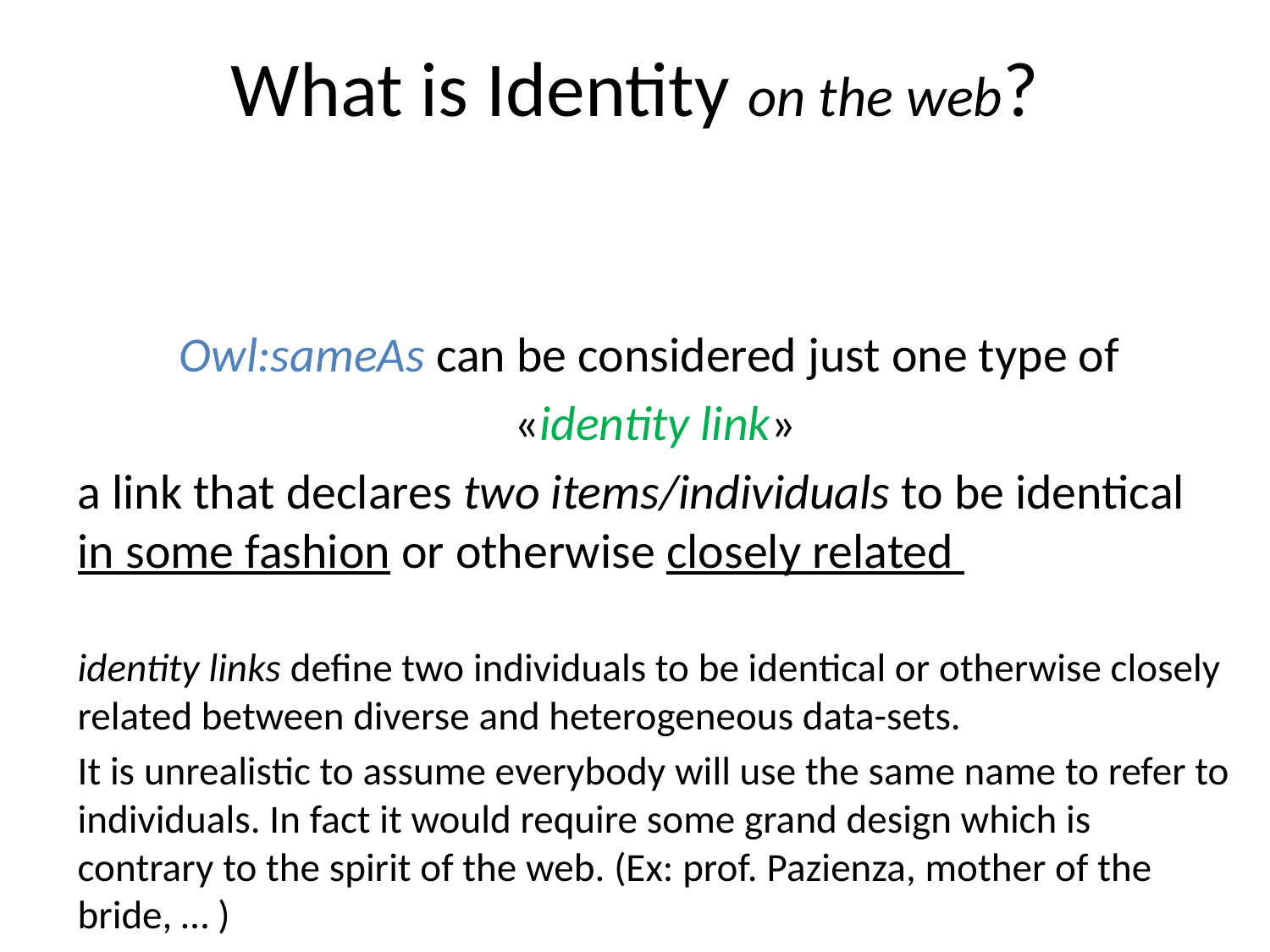

# What is Identity on the web?

Owl:sameAs can be considered just one type of
«identity link»
a link that declares two items/individuals to be identical in some fashion or otherwise closely related

identity links define two individuals to be identical or otherwise closely related between diverse and heterogeneous data-sets.
It is unrealistic to assume everybody will use the same name to refer to individuals. In fact it would require some grand design which is contrary to the spirit of the web. (Ex: prof. Pazienza, mother of the bride, … )